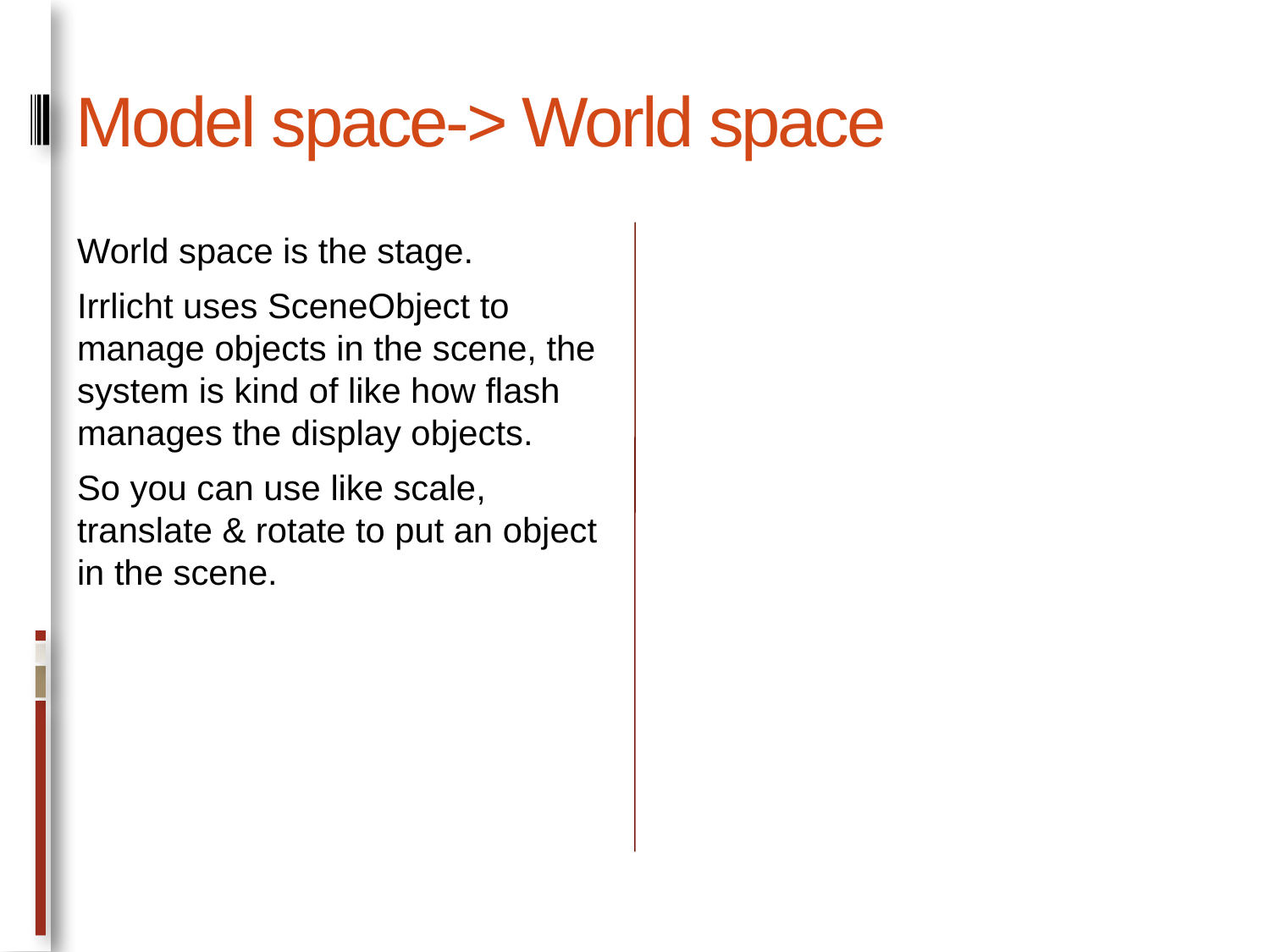

# Model space-> World space
World space is the stage.
Irrlicht uses SceneObject to manage objects in the scene, the system is kind of like how flash manages the display objects.
So you can use like scale, translate & rotate to put an object in the scene.